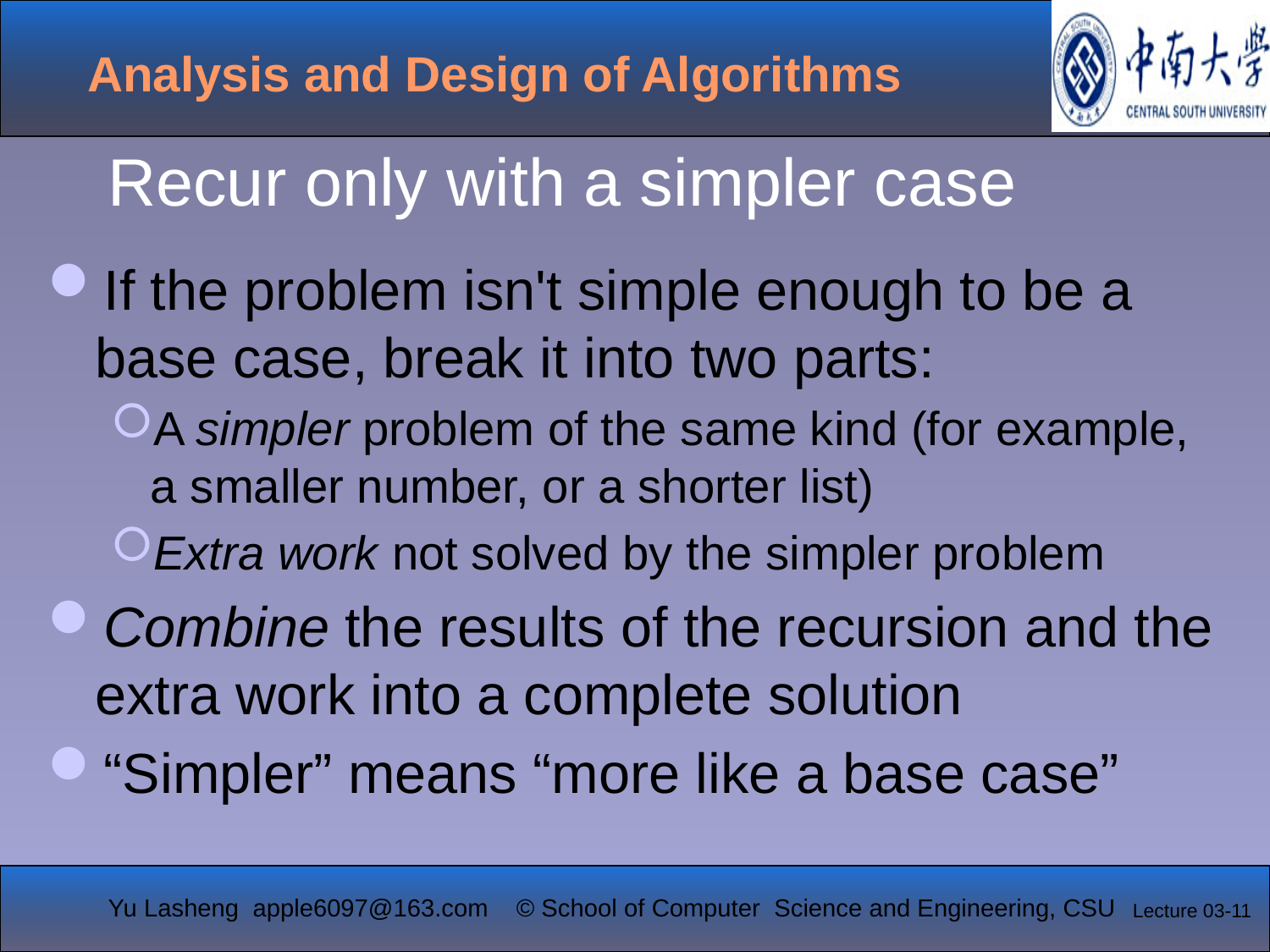

Recur only with a simpler case
If the problem isn't simple enough to be a base case, break it into two parts:
A simpler problem of the same kind (for example, a smaller number, or a shorter list)
Extra work not solved by the simpler problem
Combine the results of the recursion and the extra work into a complete solution
“Simpler” means “more like a base case”
Lecture 03-11